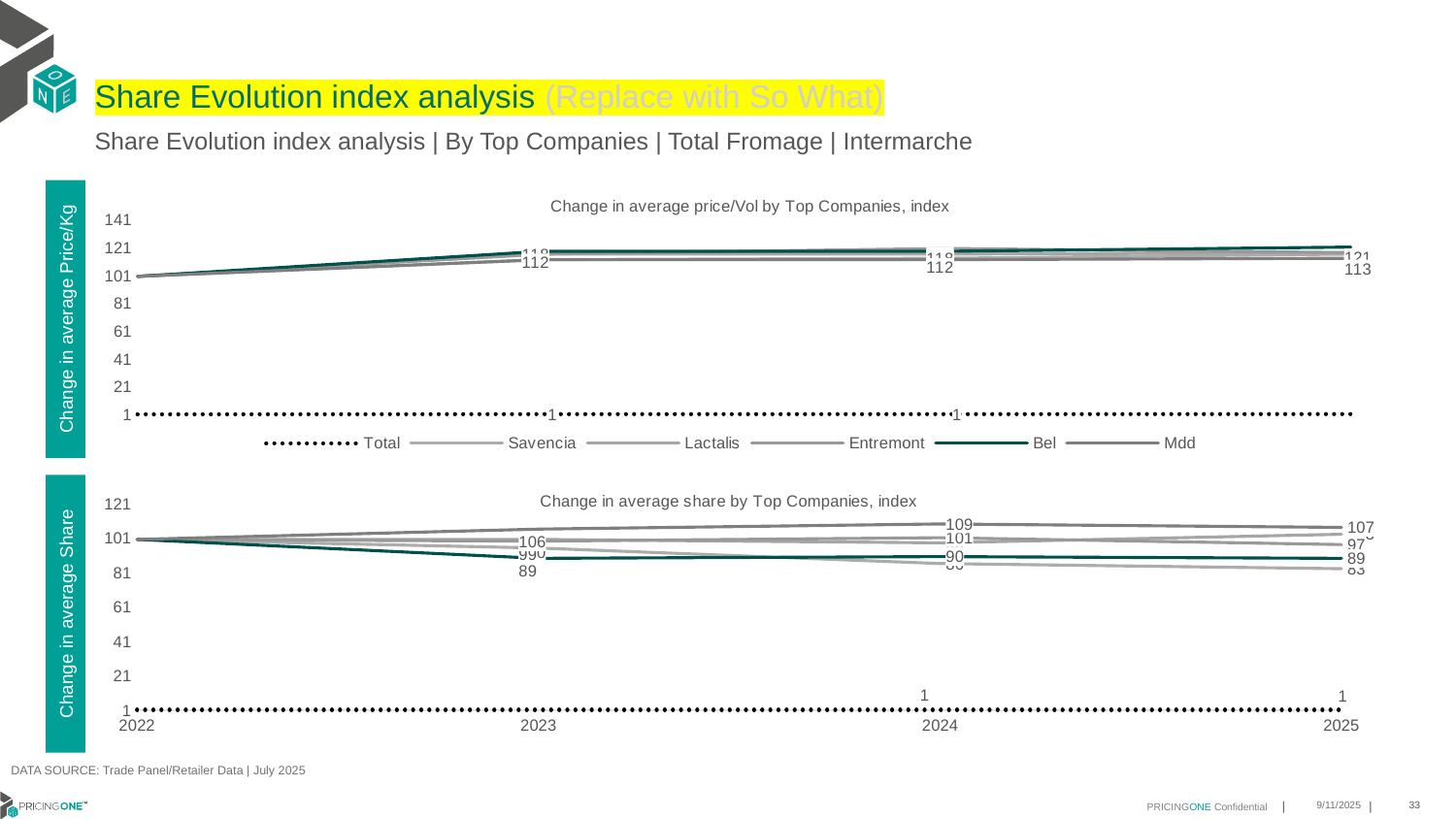

# Share Evolution index analysis (Replace with So What)
Share Evolution index analysis | By Top Companies | Total Fromage | Intermarche

### Chart: Change in average price/Vol by Top Companies, index

| Category | Total | Savencia | Lactalis | Entremont | Bel | Mdd |
|---|---|---|---|---|---|---|
| 2022 | 1.0 | 100.0 | 100.0 | 100.0 | 100.0 | 100.0 |
| 2023 | 1.1233288103124877 | 112.0 | 116.0 | 116.0 | 118.0 | 112.0 |
| 2024 | 1.1271500977770683 | 113.0 | 116.0 | 120.0 | 118.0 | 112.0 |
| 2025 | 1.1408488645887376 | 116.0 | 117.0 | 117.0 | 121.0 | 113.0 |
Change in average Price/Kg

### Chart: Change in average share by Top Companies, index

| Category | Total | Savencia | Lactalis | Entremont | Bel | Mdd |
|---|---|---|---|---|---|---|
| 2022 | 1.0 | 100.0 | 100.0 | 100.0 | 100.0 | 100.0 |
| 2023 | 1.0 | 95.0 | 100.0 | 99.0 | 89.0 | 106.0 |
| 2024 | 1.0 | 86.0 | 98.0 | 101.0 | 90.0 | 109.0 |
| 2025 | 1.0 | 83.0 | 103.0 | 97.0 | 89.0 | 107.0 |
Change in average Share
DATA SOURCE: Trade Panel/Retailer Data | July 2025

9/11/2025
33